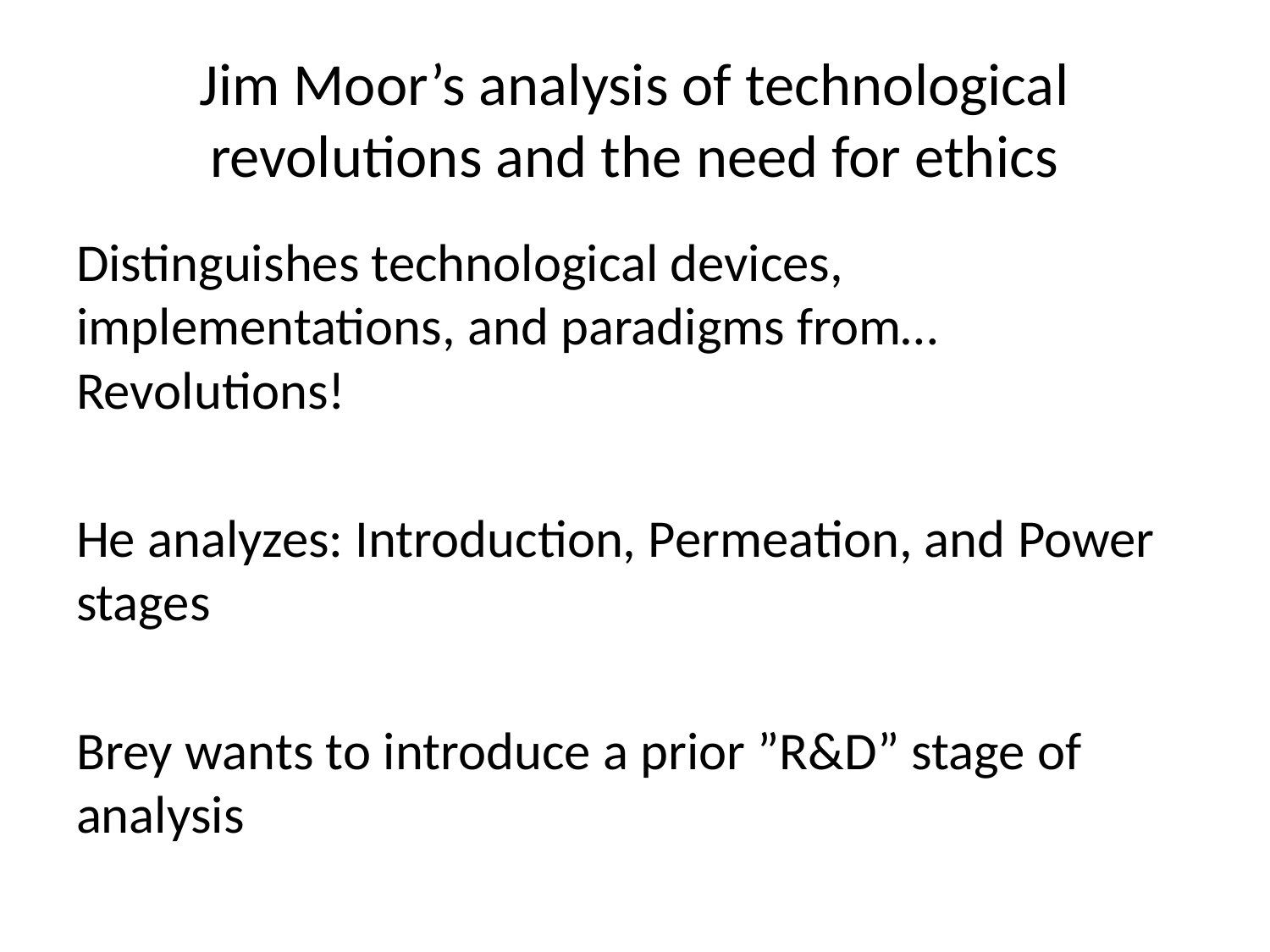

# Jim Moor’s analysis of technological revolutions and the need for ethics
Distinguishes technological devices, implementations, and paradigms from…Revolutions!

He analyzes: Introduction, Permeation, and Power stages

Brey wants to introduce a prior ”R&D” stage of analysis